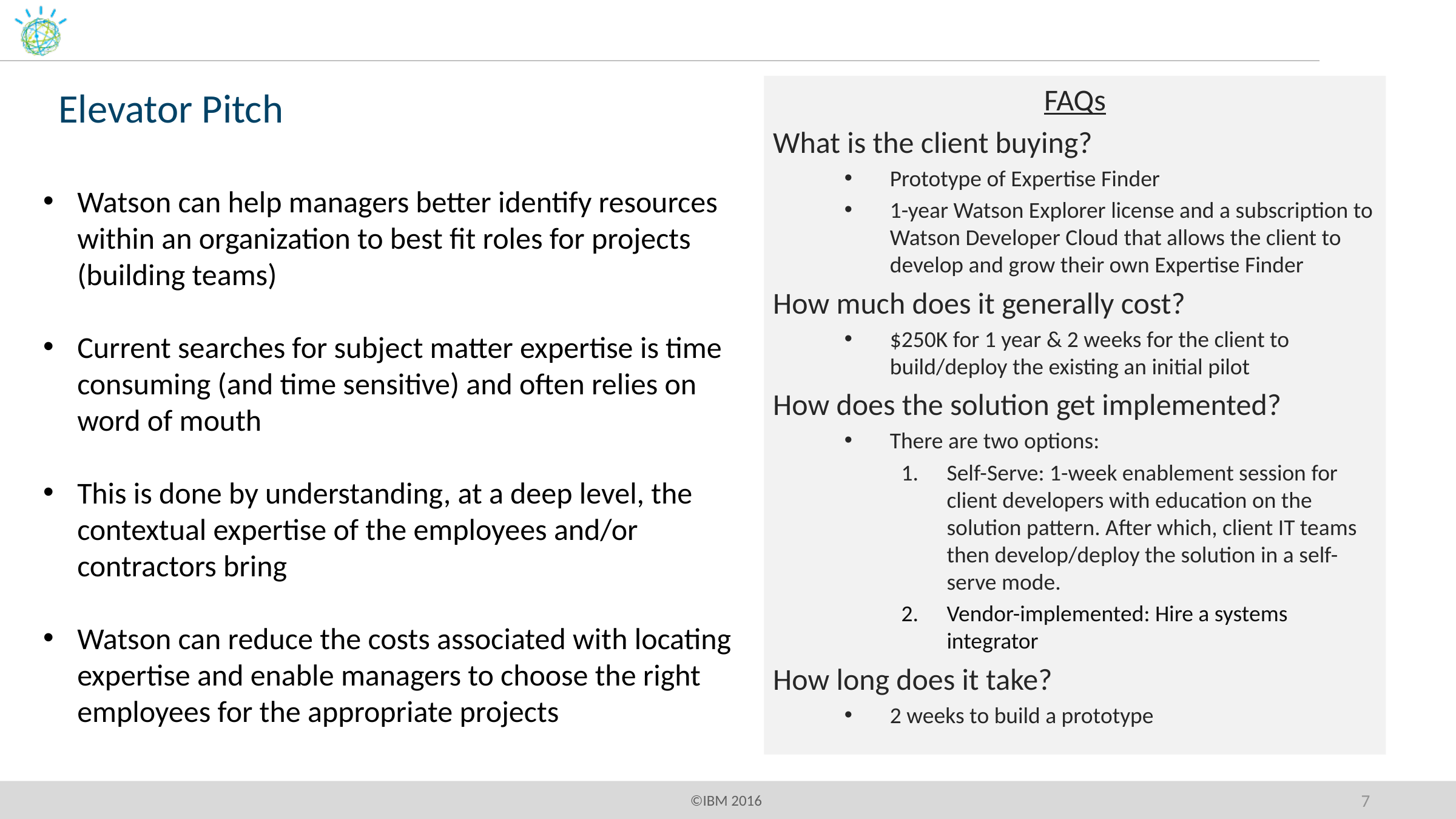

# Elevator Pitch
FAQs
What is the client buying?
Prototype of Expertise Finder
1-year Watson Explorer license and a subscription to Watson Developer Cloud that allows the client to develop and grow their own Expertise Finder
How much does it generally cost?
$250K for 1 year & 2 weeks for the client to build/deploy the existing an initial pilot
How does the solution get implemented?
There are two options:
Self-Serve: 1-week enablement session for client developers with education on the solution pattern. After which, client IT teams then develop/deploy the solution in a self-serve mode.
Vendor-implemented: Hire a systems integrator
How long does it take?
2 weeks to build a prototype
Watson can help managers better identify resources within an organization to best fit roles for projects (building teams)

Current searches for subject matter expertise is time consuming (and time sensitive) and often relies on word of mouth

This is done by understanding, at a deep level, the contextual expertise of the employees and/or contractors bring

Watson can reduce the costs associated with locating expertise and enable managers to choose the right employees for the appropriate projects
7